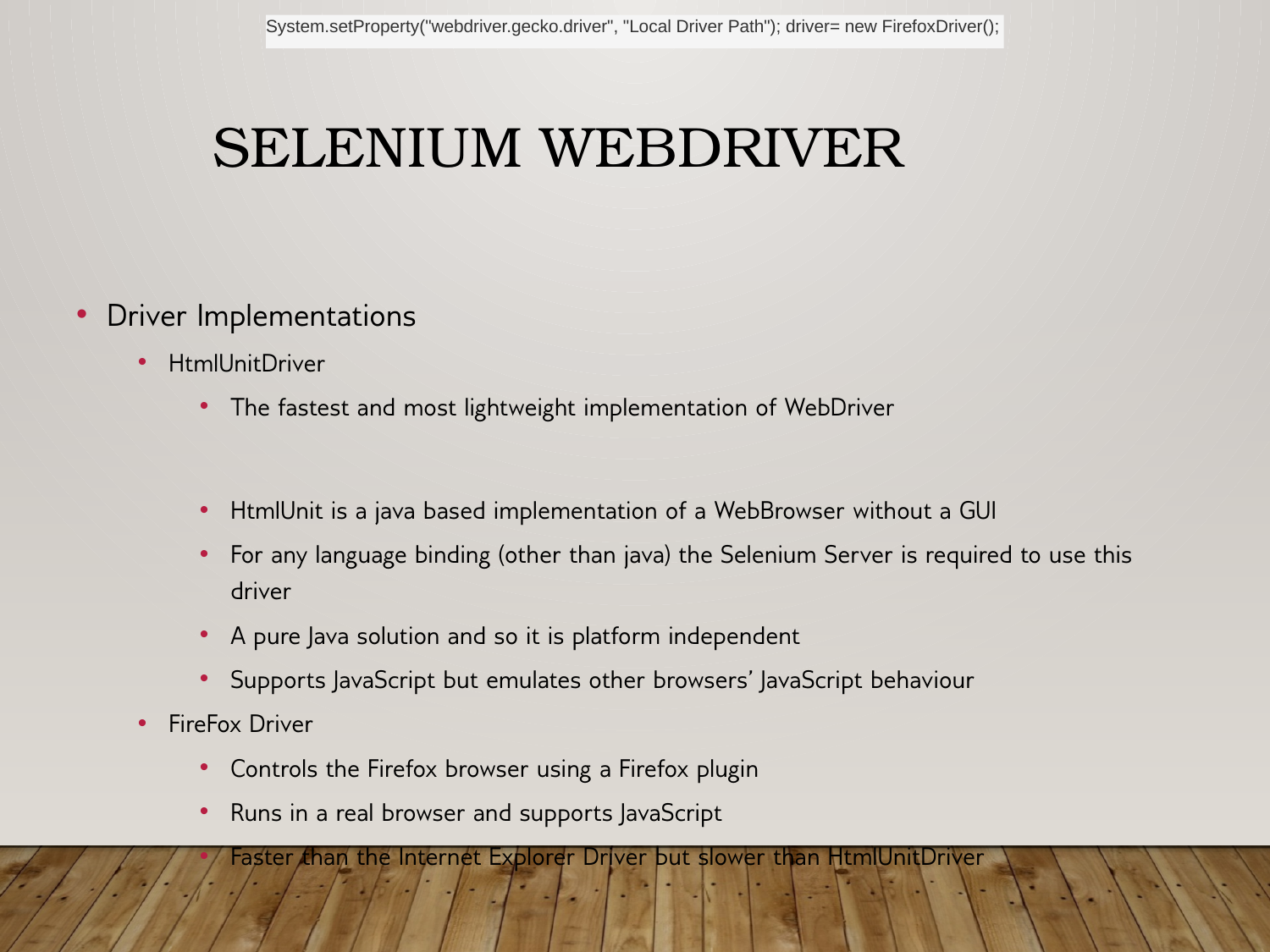

System.setProperty("webdriver.gecko.driver", "Local Driver Path"); driver= new FirefoxDriver();
# Selenium WebDriver
Driver Implementations
HtmlUnitDriver
The fastest and most lightweight implementation of WebDriver

HtmlUnit is a java based implementation of a WebBrowser without a GUI
For any language binding (other than java) the Selenium Server is required to use this driver
A pure Java solution and so it is platform independent
Supports JavaScript but emulates other browsers’ JavaScript behaviour
FireFox Driver
Controls the Firefox browser using a Firefox plugin
Runs in a real browser and supports JavaScript
Faster than the Internet Explorer Driver but slower than HtmlUnitDriver